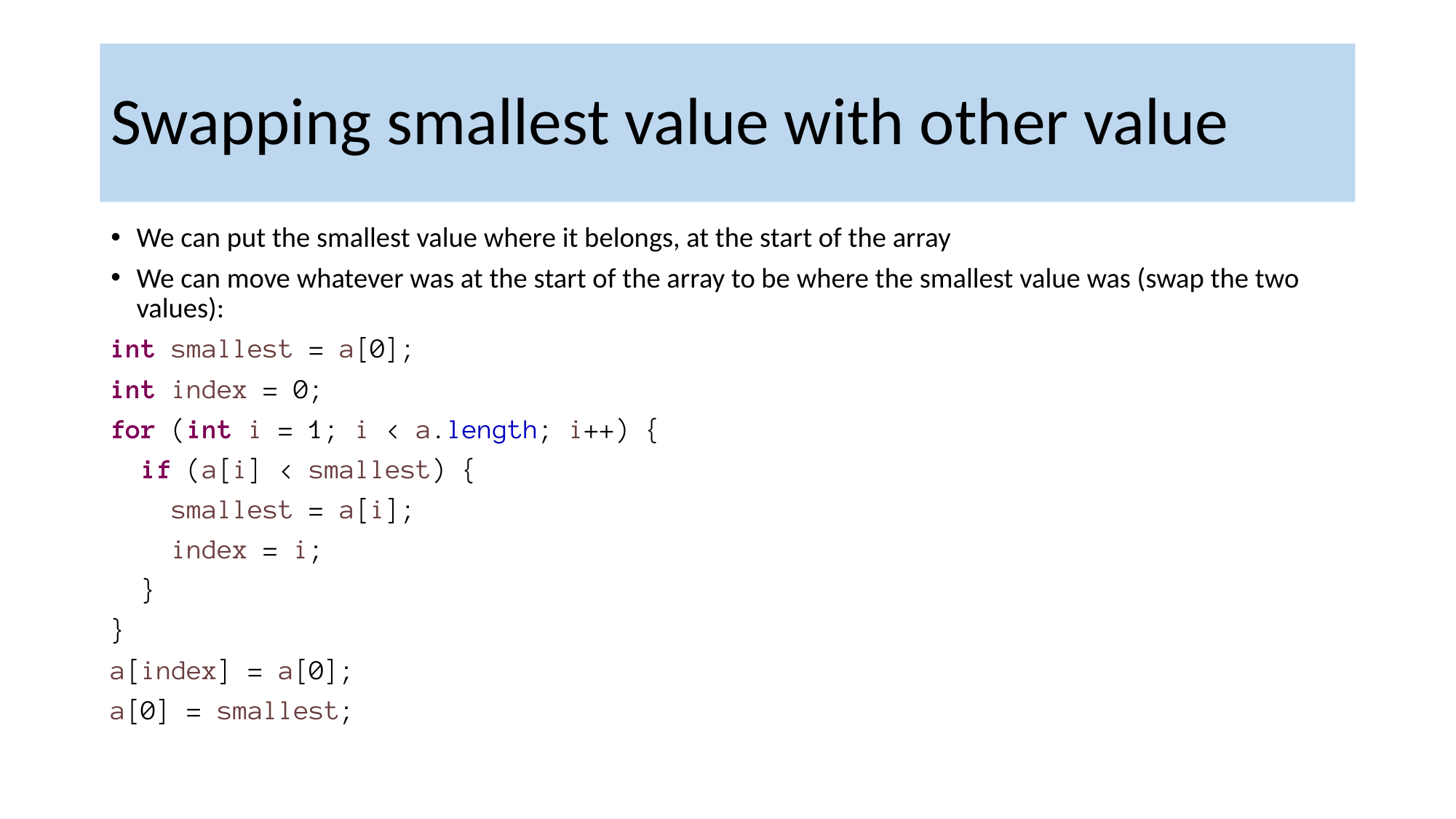

# Swapping smallest value with other value
We can put the smallest value where it belongs, at the start of the array
We can move whatever was at the start of the array to be where the smallest value was (swap the two values):
int smallest = a[0];
int index = 0;
for (int i = 1; i < a.length; i++) {
  if (a[i] < smallest) {
    smallest = a[i];
    index = i;
  }
}
a[index] = a[0];
a[0] = smallest;